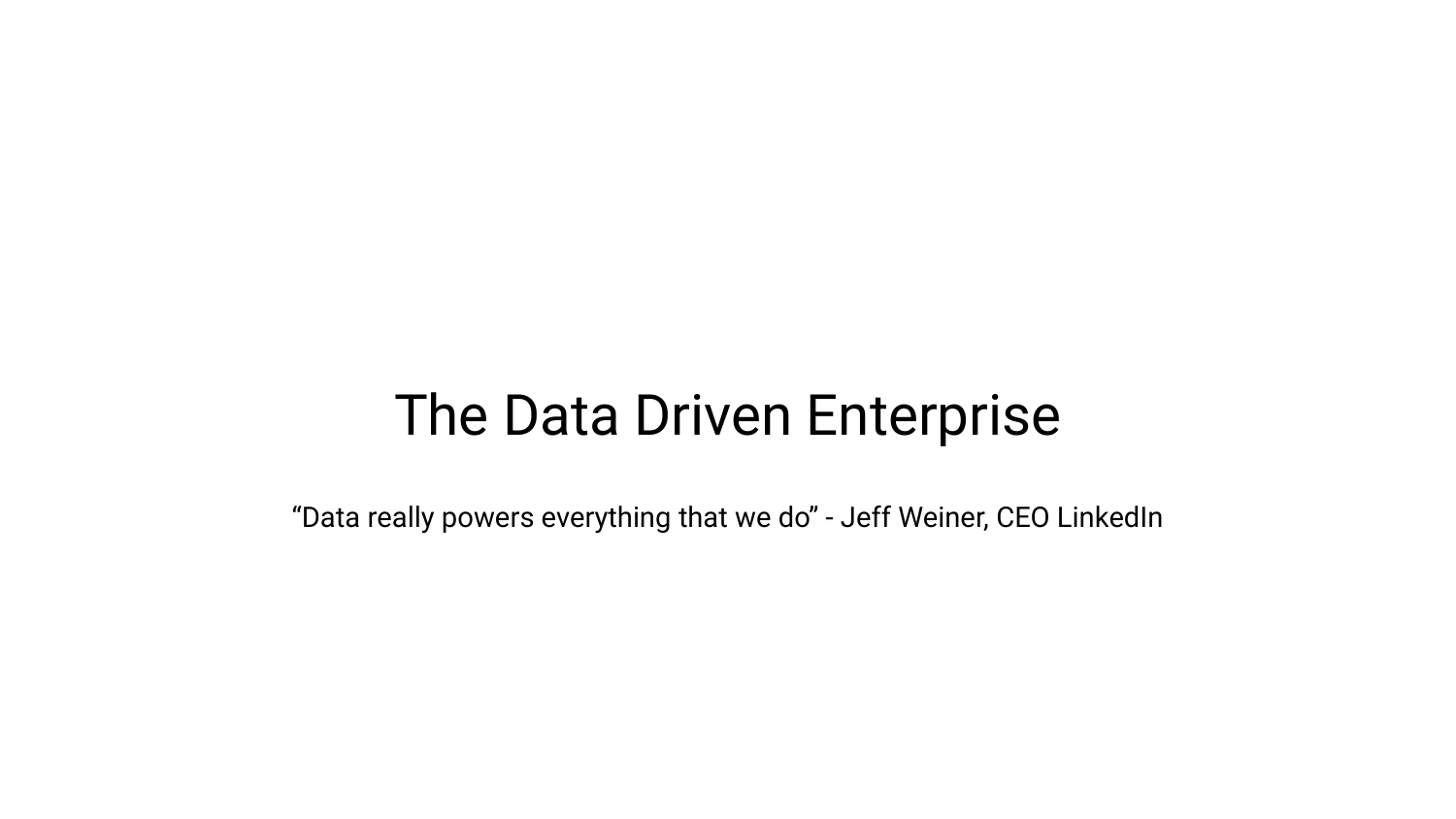

# The Data Driven Enterprise
“Data really powers everything that we do” - Jeff Weiner, CEO LinkedIn